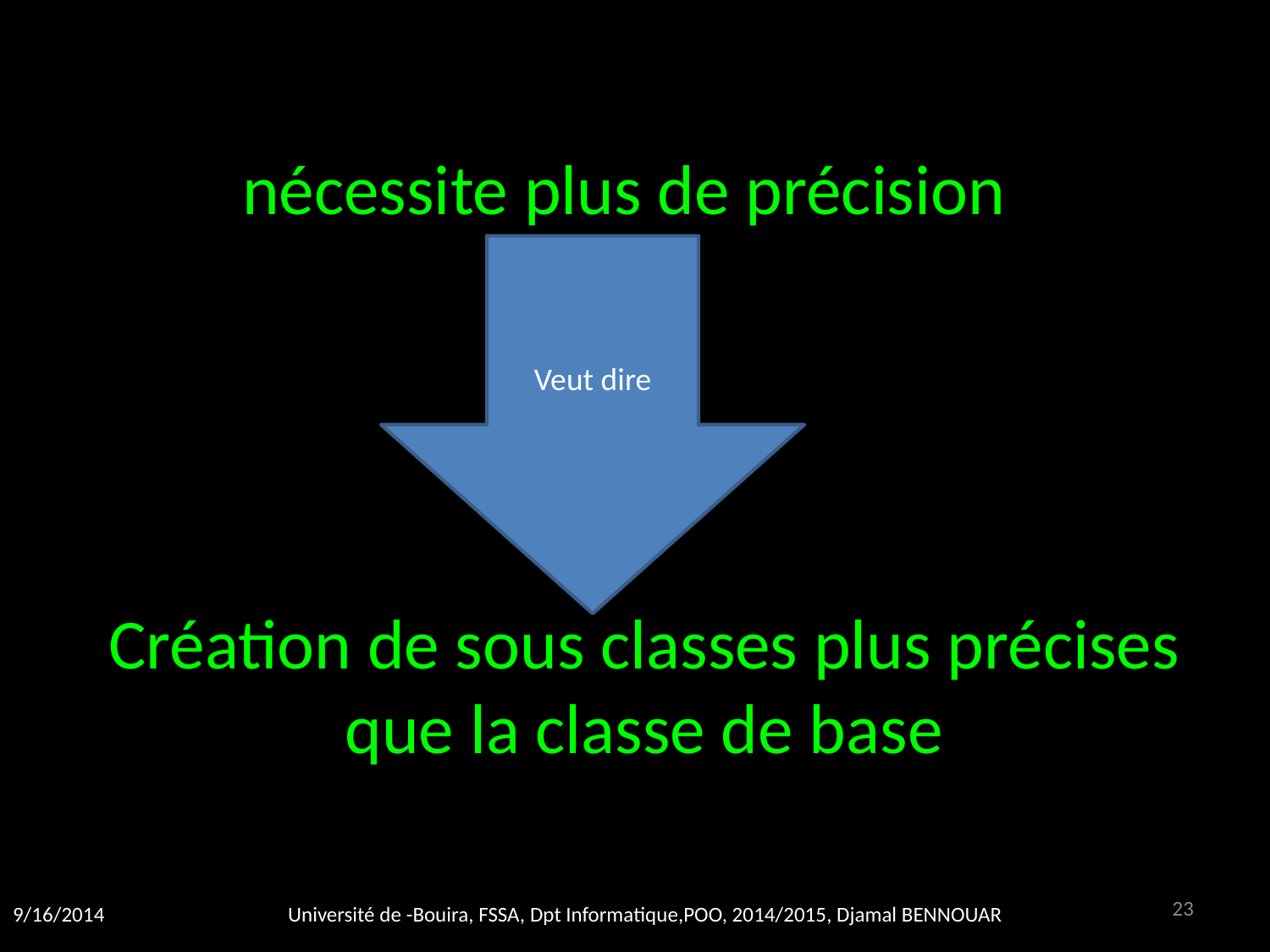

nécessite plus de précision
Veut dire
Création de sous classes plus précises que la classe de base
23
9/16/2014
Université de -Bouira, FSSA, Dpt Informatique,POO, 2014/2015, Djamal BENNOUAR